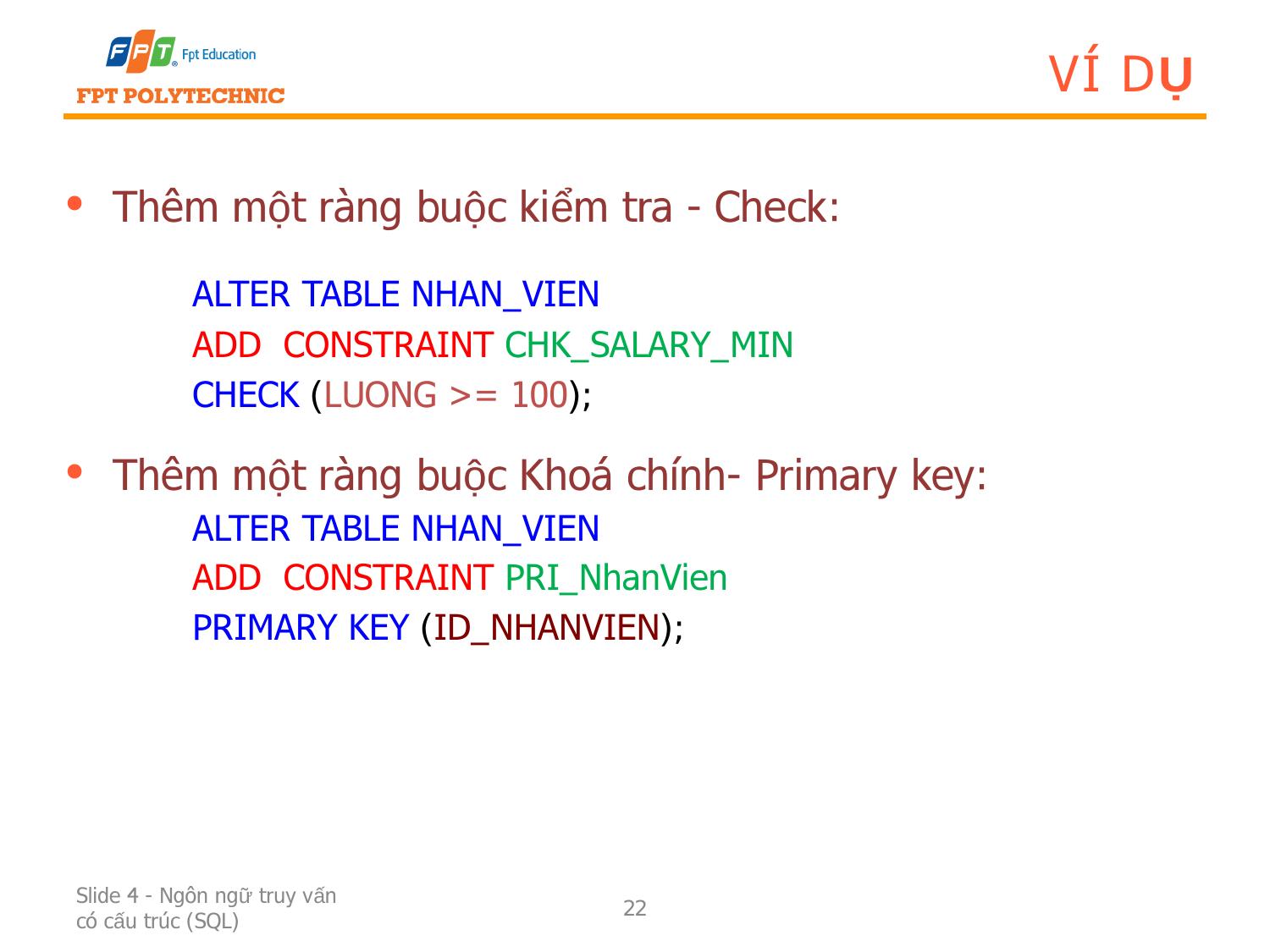

# Ví dụ
Thêm một ràng buộc kiểm tra - Check:
	ALTER TABLE NHAN_VIEN
ADD  CONSTRAINT CHK_SALARY_MIN
CHECK (LUONG >= 100);
Thêm một ràng buộc Khoá chính- Primary key:
ALTER TABLE NHAN_VIEN
ADD  CONSTRAINT PRI_NhanVien
PRIMARY KEY (ID_NHANVIEN);

Slide 4 - Ngôn ngữ truy vấn có cấu trúc (SQL)
22